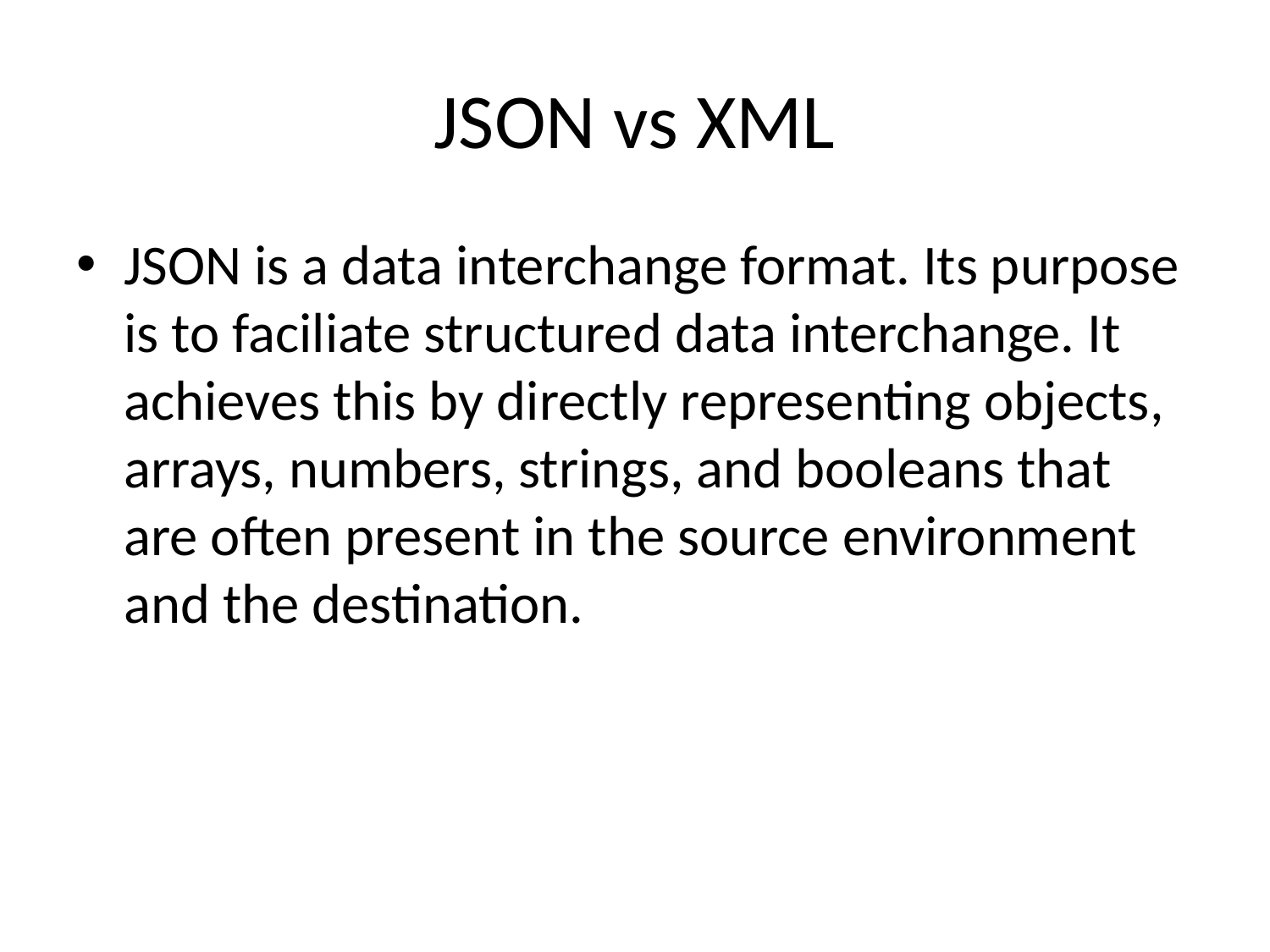

# JSON vs XML
JSON is a data interchange format. Its purpose is to faciliate structured data interchange. It achieves this by directly representing objects, arrays, numbers, strings, and booleans that are often present in the source environment and the destination.